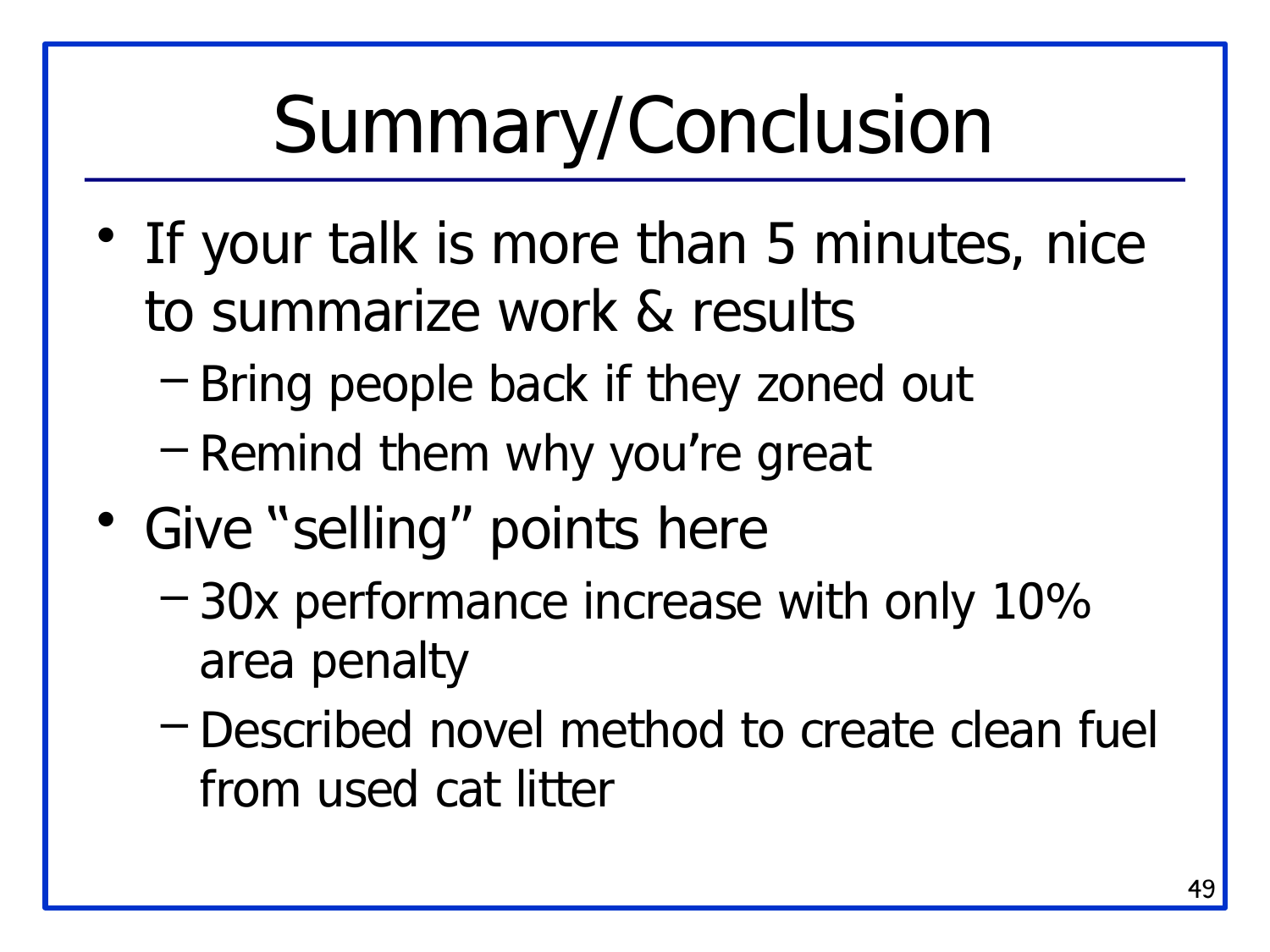

# Summary/Conclusion
If your talk is more than 5 minutes, nice to summarize work & results
Bring people back if they zoned out
Remind them why you’re great
Give “selling” points here
30x performance increase with only 10% area penalty
Described novel method to create clean fuel from used cat litter
49